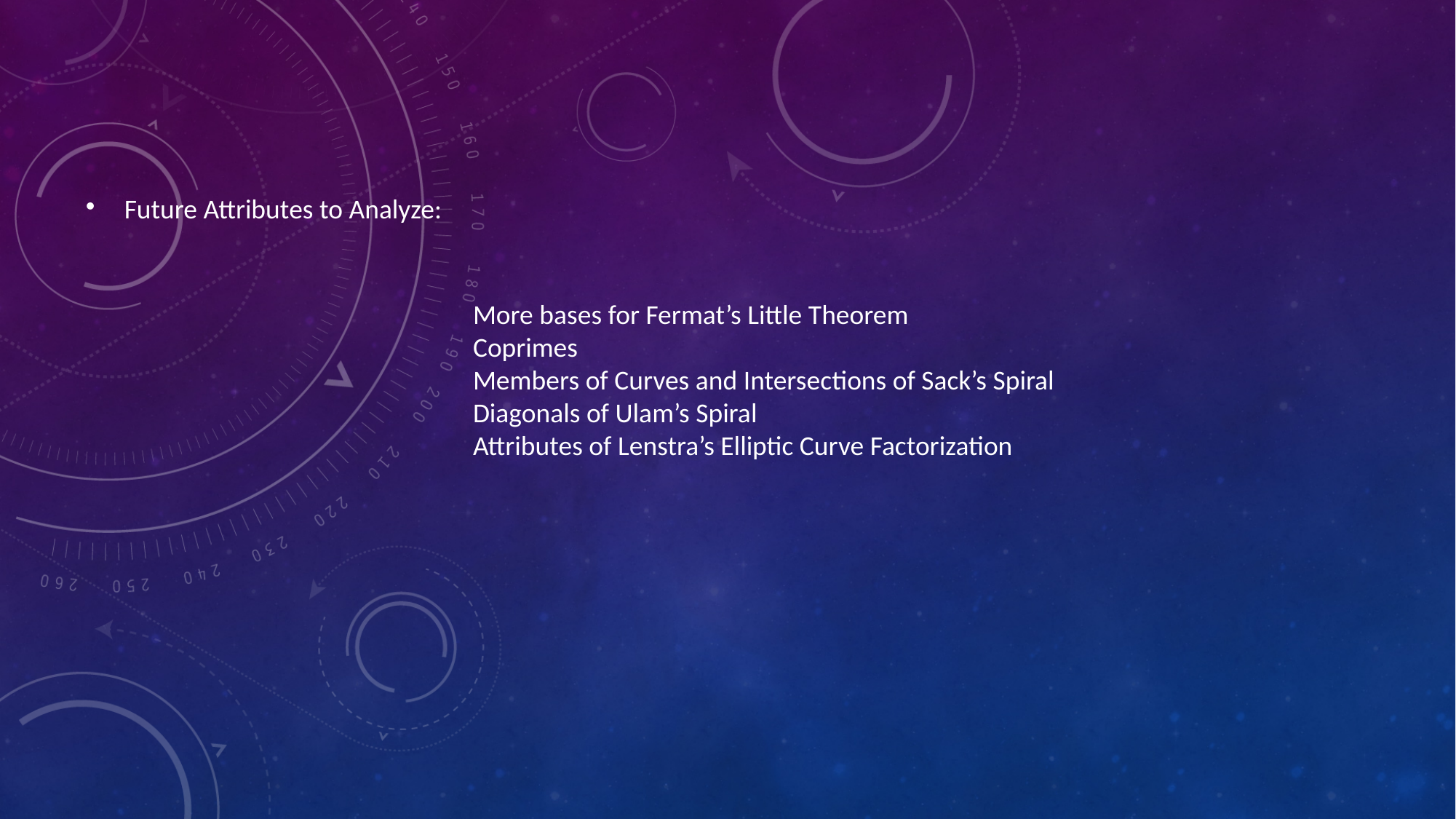

Future Attributes to Analyze:
More bases for Fermat’s Little Theorem
Coprimes
Members of Curves and Intersections of Sack’s Spiral
Diagonals of Ulam’s Spiral
Attributes of Lenstra’s Elliptic Curve Factorization